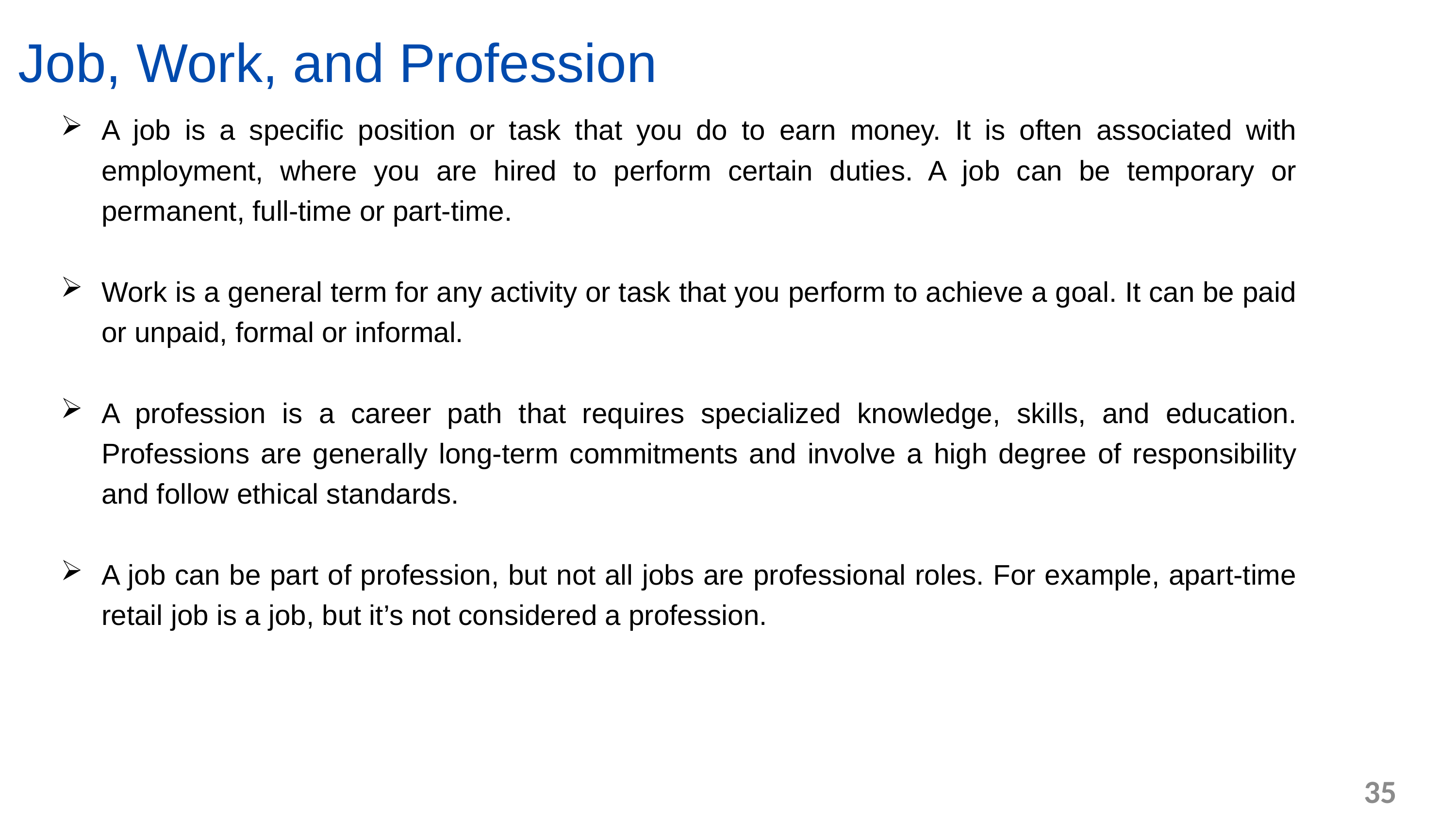

Job, Work, and Profession
A job is a specific position or task that you do to earn money. It is often associated with employment, where you are hired to perform certain duties. A job can be temporary or permanent, full-time or part-time.

Work is a general term for any activity or task that you perform to achieve a goal. It can be paid or unpaid, formal or informal.

A profession is a career path that requires specialized knowledge, skills, and education. Professions are generally long-term commitments and involve a high degree of responsibility and follow ethical standards.

A job can be part of profession, but not all jobs are professional roles. For example, apart-time retail job is a job, but it’s not considered a profession.
35